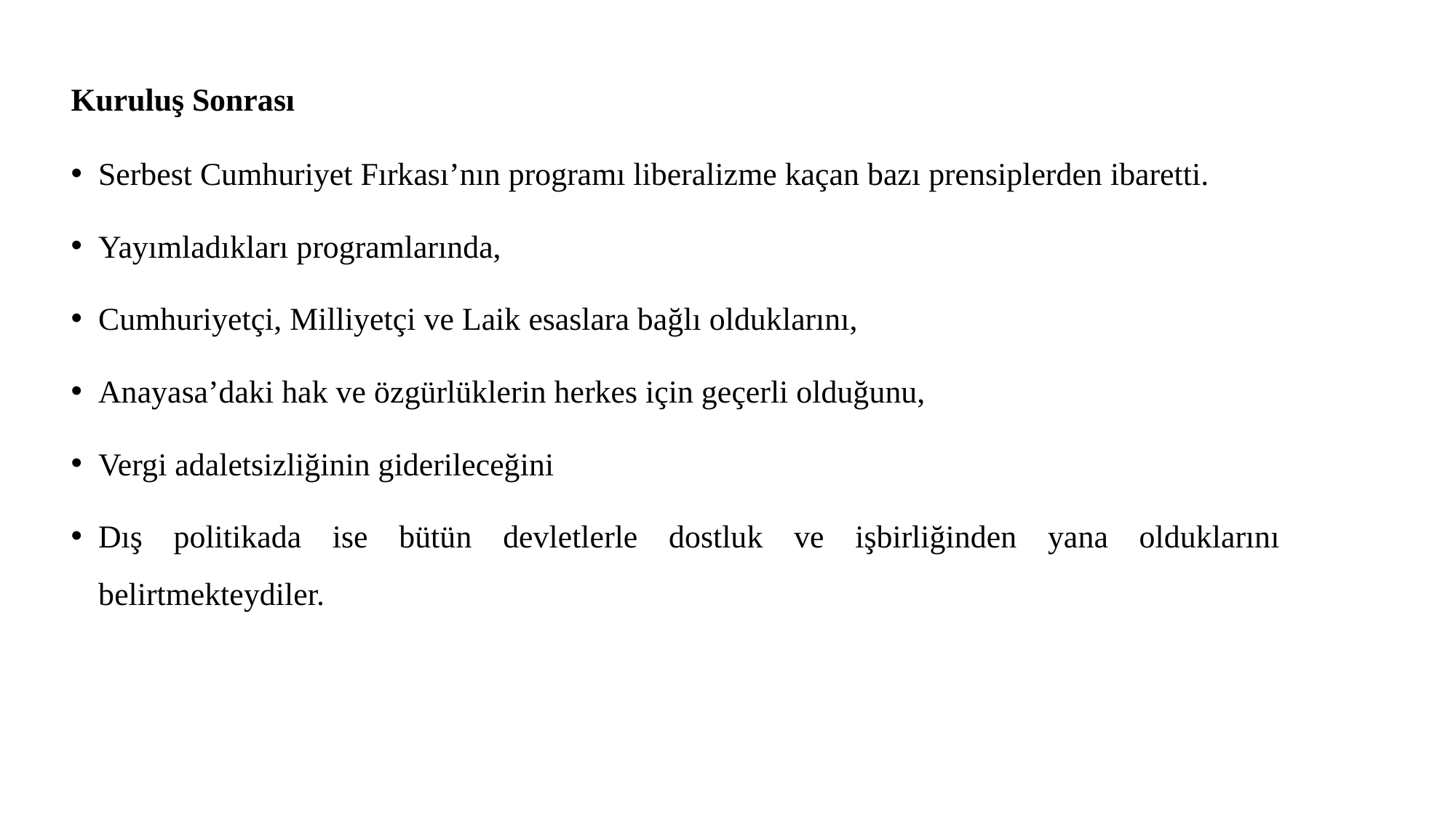

# Kuruluş Sonrası
Serbest Cumhuriyet Fırkası’nın programı liberalizme kaçan bazı prensiplerden ibaretti.
Yayımladıkları programlarında,
Cumhuriyetçi, Milliyetçi ve Laik esaslara bağlı olduklarını,
Anayasa’daki hak ve özgürlüklerin herkes için geçerli olduğunu,
Vergi adaletsizliğinin giderileceğini
Dış politikada ise bütün devletlerle dostluk ve işbirliğinden yana olduklarını belirtmekteydiler.